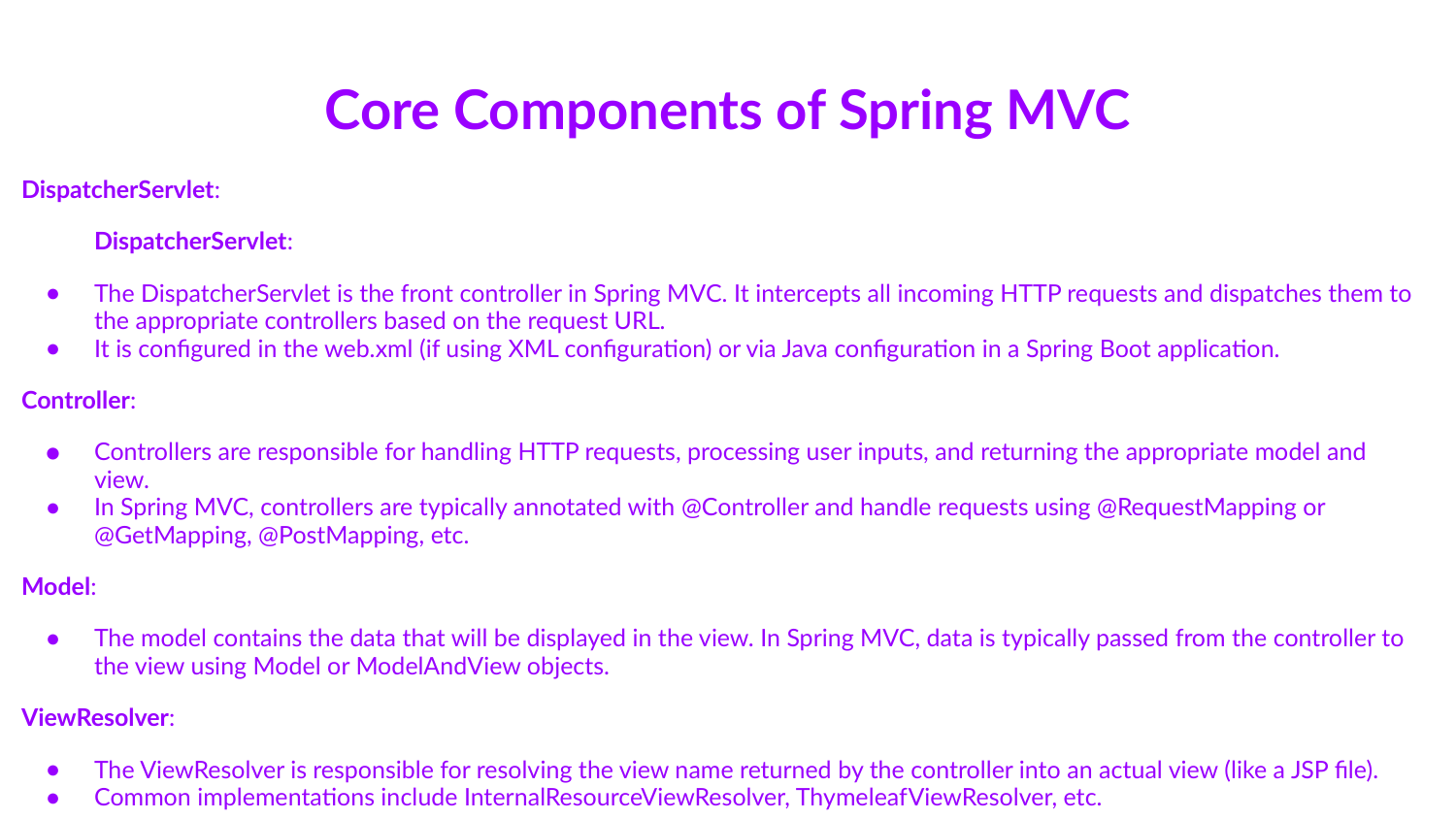

# Core Components of Spring MVC
DispatcherServlet:
DispatcherServlet:
The DispatcherServlet is the front controller in Spring MVC. It intercepts all incoming HTTP requests and dispatches them to the appropriate controllers based on the request URL.
It is configured in the web.xml (if using XML configuration) or via Java configuration in a Spring Boot application.
Controller:
Controllers are responsible for handling HTTP requests, processing user inputs, and returning the appropriate model and view.
In Spring MVC, controllers are typically annotated with @Controller and handle requests using @RequestMapping or @GetMapping, @PostMapping, etc.
Model:
The model contains the data that will be displayed in the view. In Spring MVC, data is typically passed from the controller to the view using Model or ModelAndView objects.
ViewResolver:
The ViewResolver is responsible for resolving the view name returned by the controller into an actual view (like a JSP file).
Common implementations include InternalResourceViewResolver, ThymeleafViewResolver, etc.